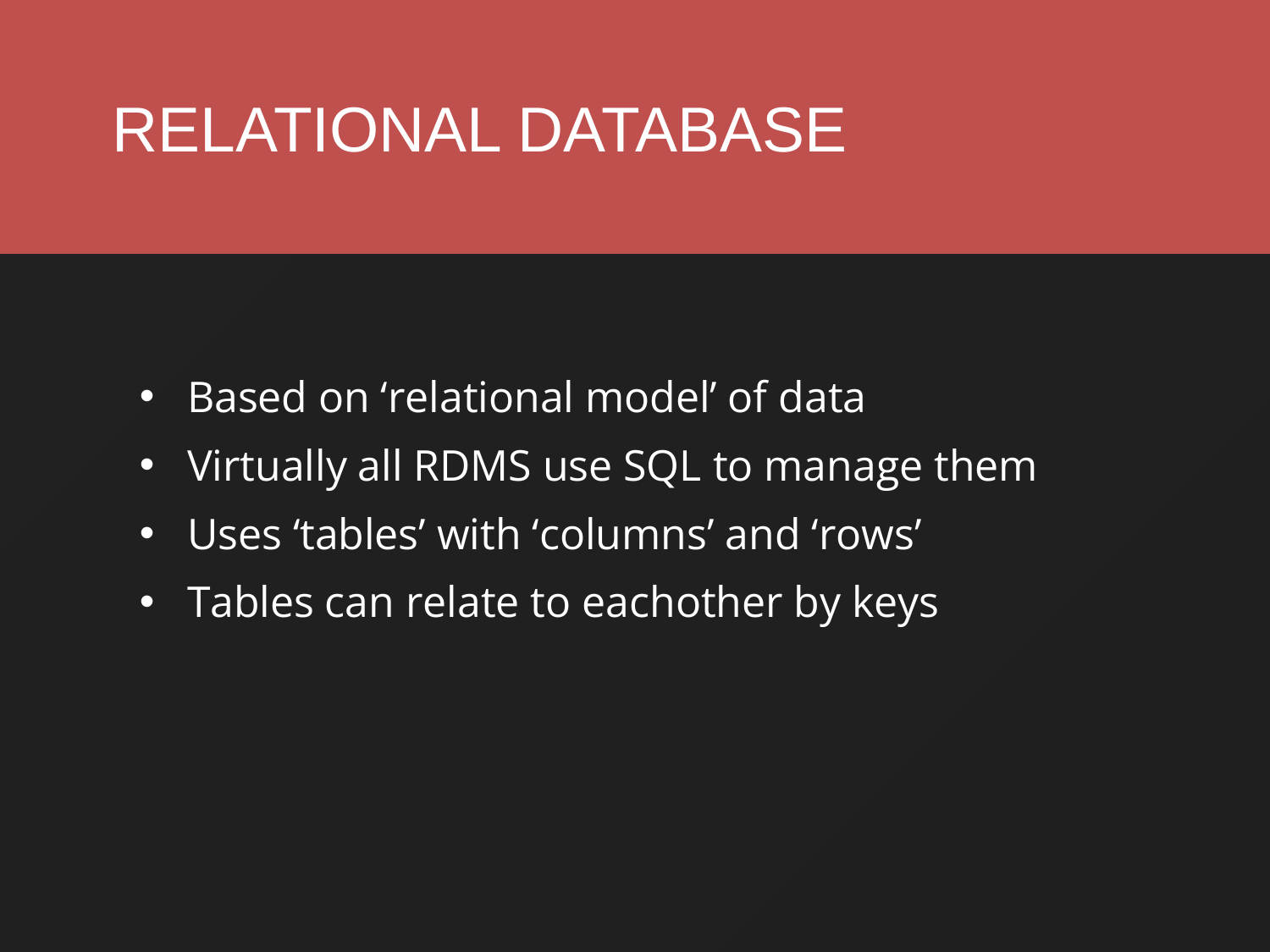

RELATIONAL DATABASE
Based on ‘relational model’ of data
Virtually all RDMS use SQL to manage them
Uses ‘tables’ with ‘columns’ and ‘rows’
Tables can relate to eachother by keys